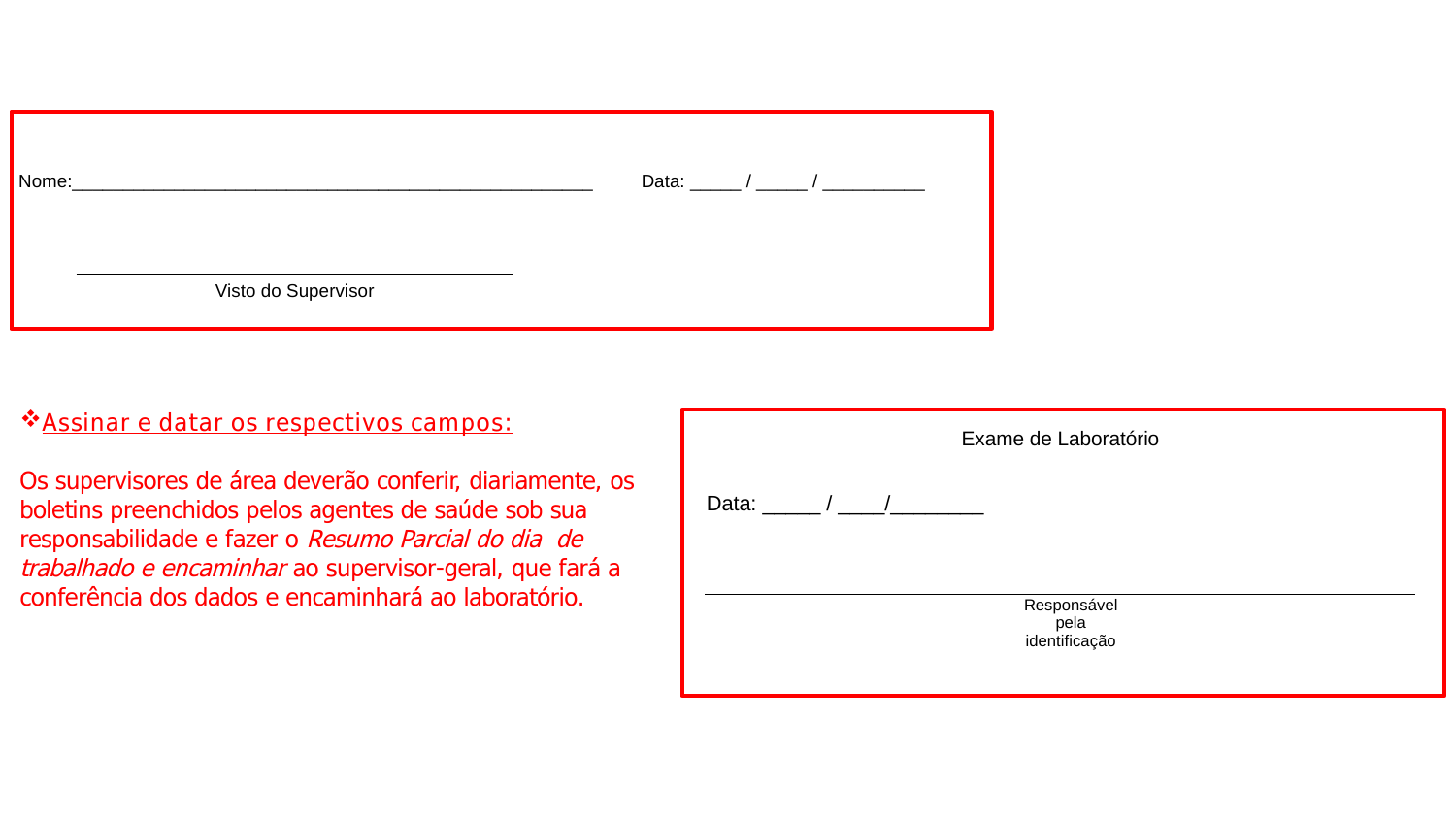

|  |  |  |  |  |  |  |  |  |  |  |
| --- | --- | --- | --- | --- | --- | --- | --- | --- | --- | --- |
| Nome:\_\_\_\_\_\_\_\_\_\_\_\_\_\_\_\_\_\_\_\_\_\_\_\_\_\_\_\_\_\_\_\_\_\_\_\_\_\_\_\_\_\_\_\_\_\_\_\_\_\_\_ |  |  |  | Data: \_\_\_\_\_ / \_\_\_\_\_ / \_\_\_\_\_\_\_\_\_\_ |  |  |  |  |  |  |
|  |  |  |  |  |  |  |  |  |  |  |
|  |  |  |  |  |  |  |  |  |  |  |
|  |  |  |  |  |  |  |  |  |  |  |
|  | Visto do Supervisor |  |  |  |  |  |  |  |  |  |
|  |  |  |  |  |  |  |  |  |  |  |
Assinar e datar os respectivos campos:

Os supervisores de área deverão conferir, diariamente, os boletins preenchidos pelos agentes de saúde sob sua responsabilidade e fazer o Resumo Parcial do dia  de trabalhado e encaminhar ao supervisor-geral, que fará a conferência dos dados e encaminhará ao laboratório.

| Exame de Laboratório |  |  |  |  |  |  |  |  |  |  |  |  |
| --- | --- | --- | --- | --- | --- | --- | --- | --- | --- | --- | --- | --- |
|  |  |  |  |  |  |  |  |  |  |  |  |  |
| Data: \_\_\_\_\_ / \_\_\_\_/\_\_\_\_\_\_\_\_ |  |  |  |  |  |  |  |  |  |  |  |  |
|  |  |  |  |  |  |  |  |  |  |  |  |  |
|  |  |  |  |  |  |  |  |  |  |  |  |  |
|  |  |  |  |  |  |  |  |  |  |  |  |  |
|  |  |  |  |  |  |  | Responsável pela identificação |  |  |  |  |  |
|  |  |  |  |  |  |  |  |  |  |  |  |  |